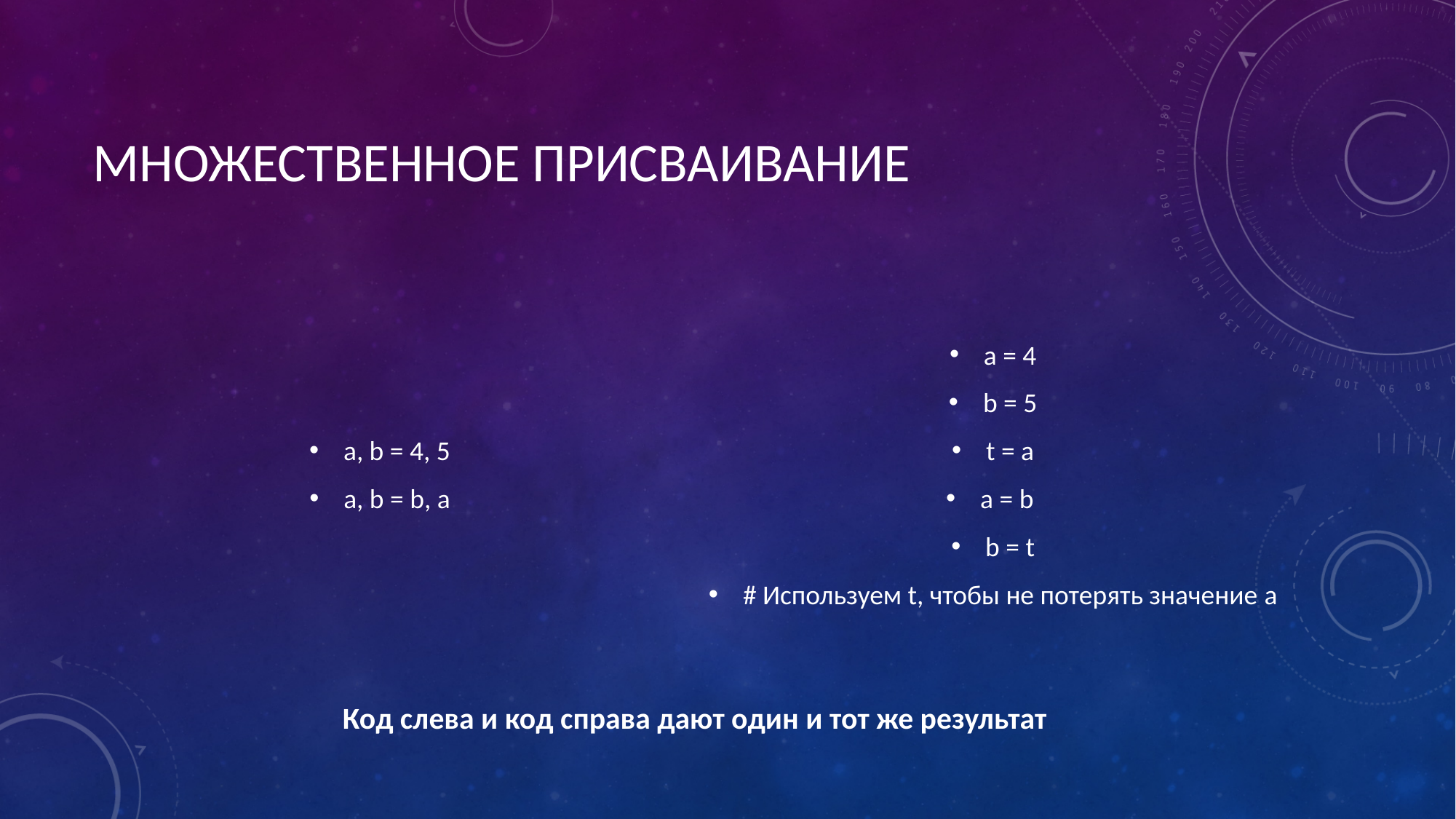

# МНОЖЕСТВЕННОЕ ПРИСВАИВАНИЕ
a, b = 4, 5
a, b = b, a
a = 4
b = 5
t = a
a = b
b = t
# Используем t, чтобы не потерять значение a
Код слева и код справа дают один и тот же результат